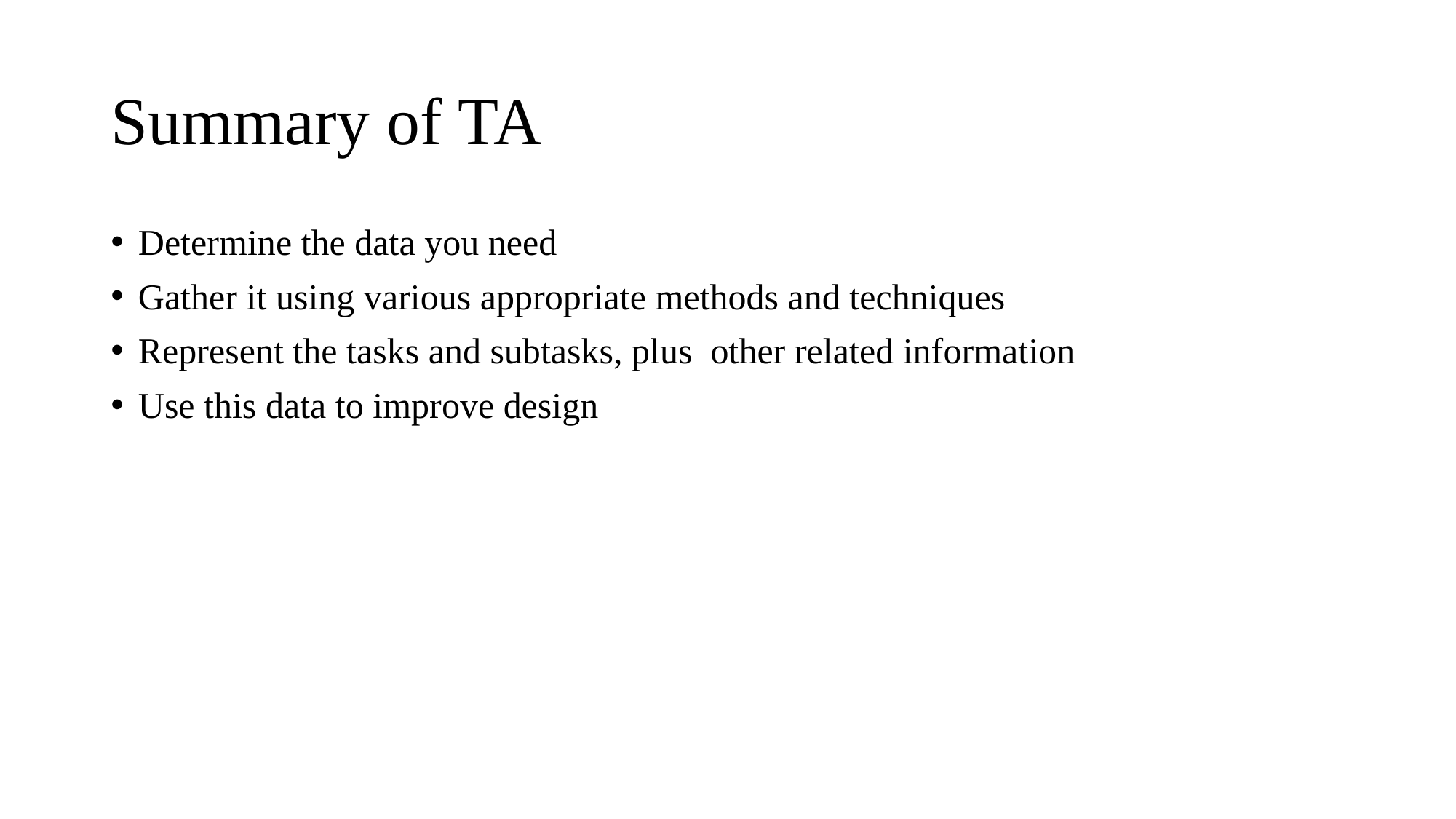

# Summary of TA
Determine the data you need
Gather it using various appropriate methods and techniques
Represent the tasks and subtasks, plus  other related information
Use this data to improve design